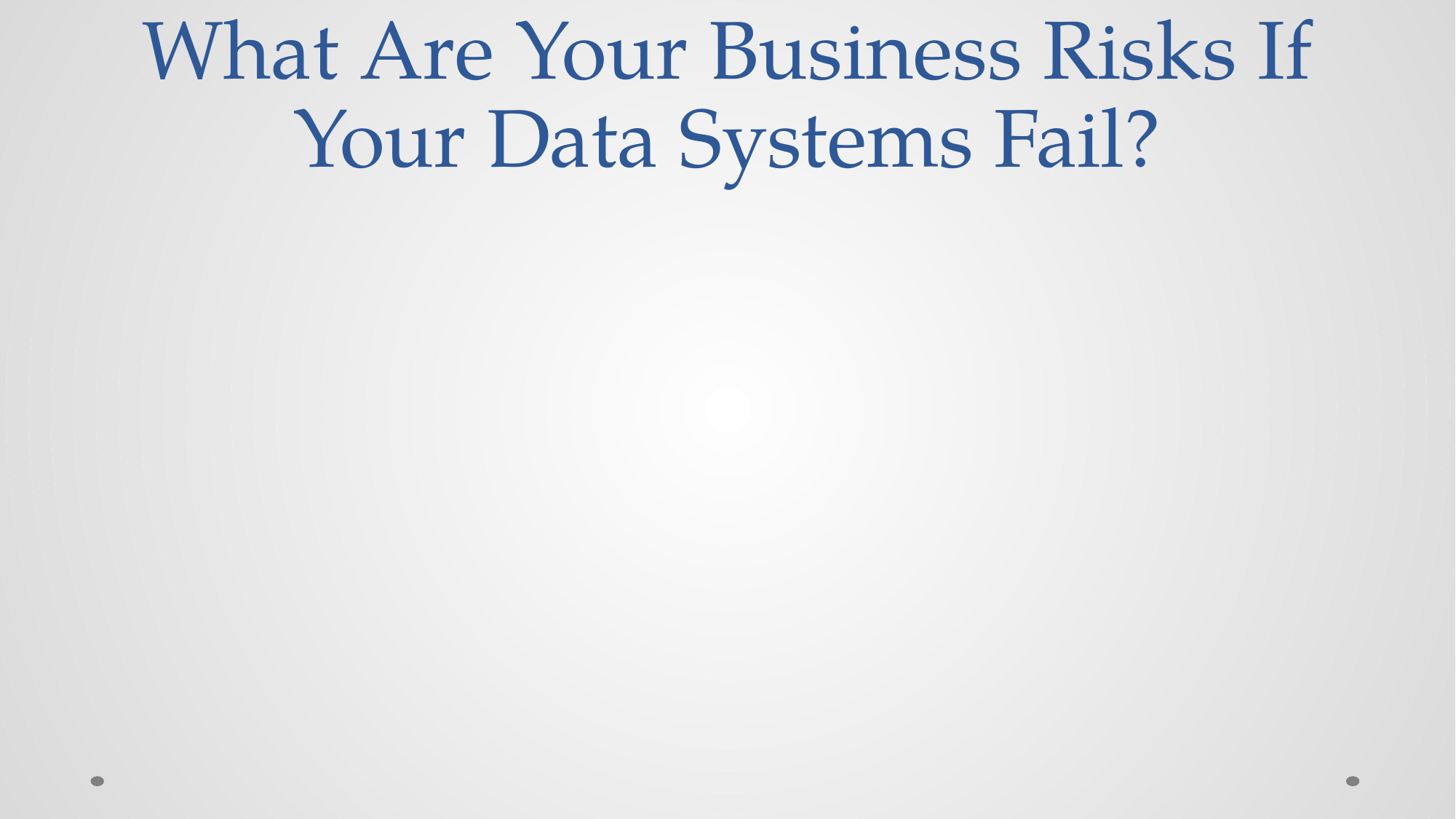

# What Are Your Business Risks If Your Data Systems Fail?